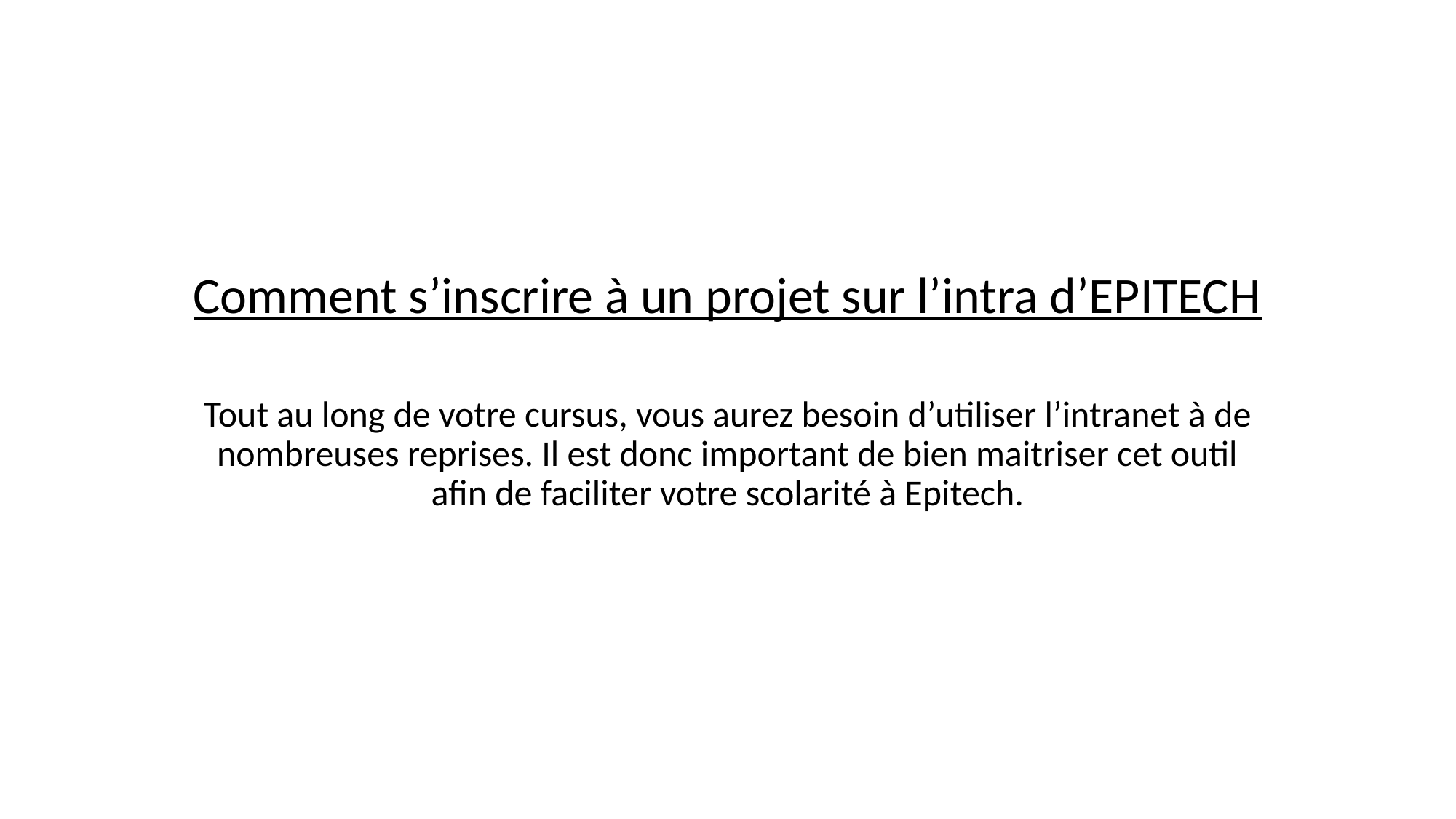

# Comment s’inscrire à un projet sur l’intra d’EPITECH
Tout au long de votre cursus, vous aurez besoin d’utiliser l’intranet à de nombreuses reprises. Il est donc important de bien maitriser cet outil afin de faciliter votre scolarité à Epitech.